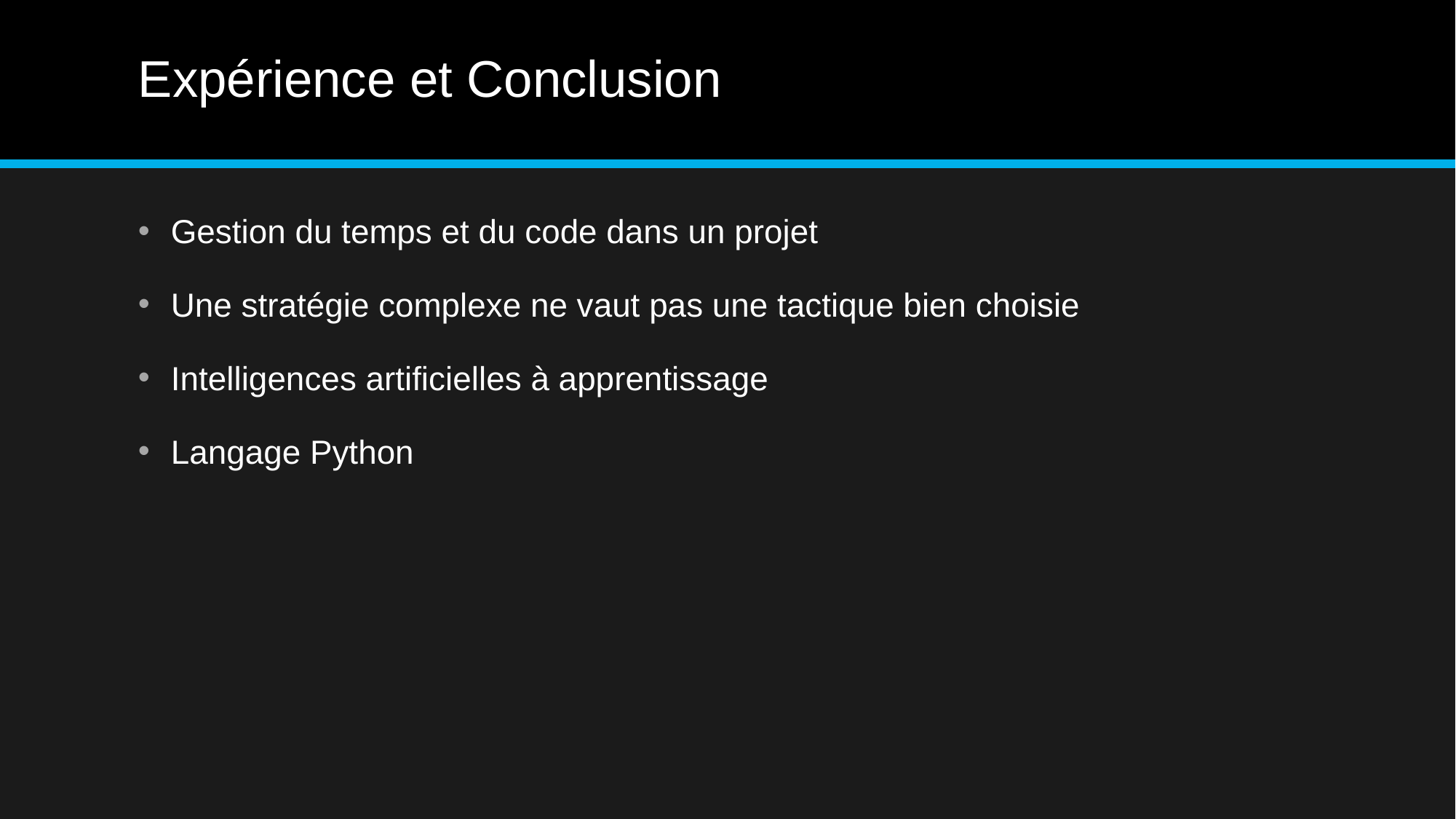

# Expérience et Conclusion
Gestion du temps et du code dans un projet
Une stratégie complexe ne vaut pas une tactique bien choisie
Intelligences artificielles à apprentissage
Langage Python